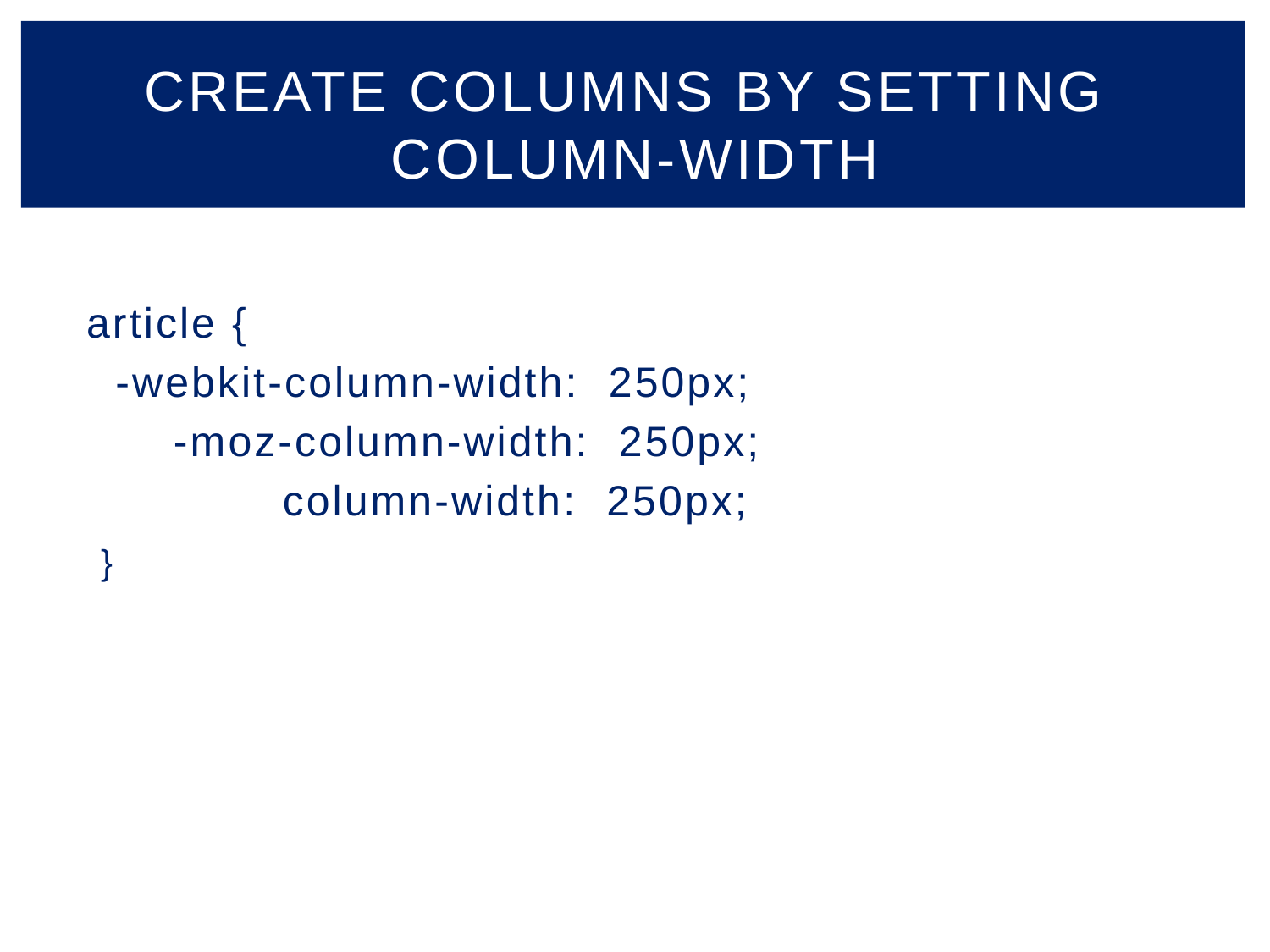

# Create columns by setting column-width

 article {
   -webkit-column-width:  250px;
       -moz-column-width:  250px;
                 column-width:  250px;
  }